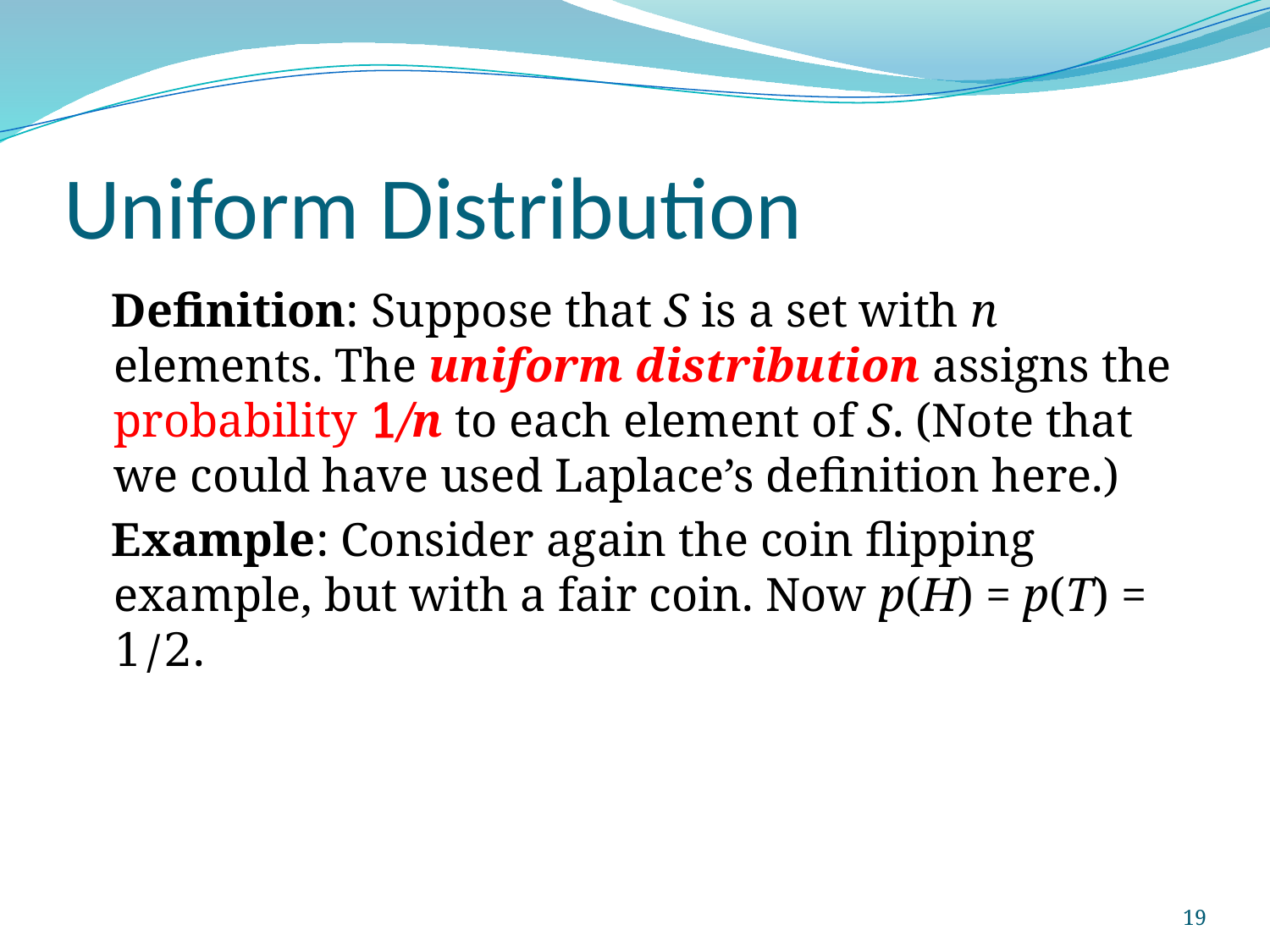

# Uniform Distribution
   Definition: Suppose that S is a set with n elements. The uniform distribution assigns the probability 1/n to each element of S. (Note that we could have used Laplace’s definition here.)
   Example: Consider again the coin flipping example, but with a fair coin. Now p(H) = p(T) = 1/2.
19